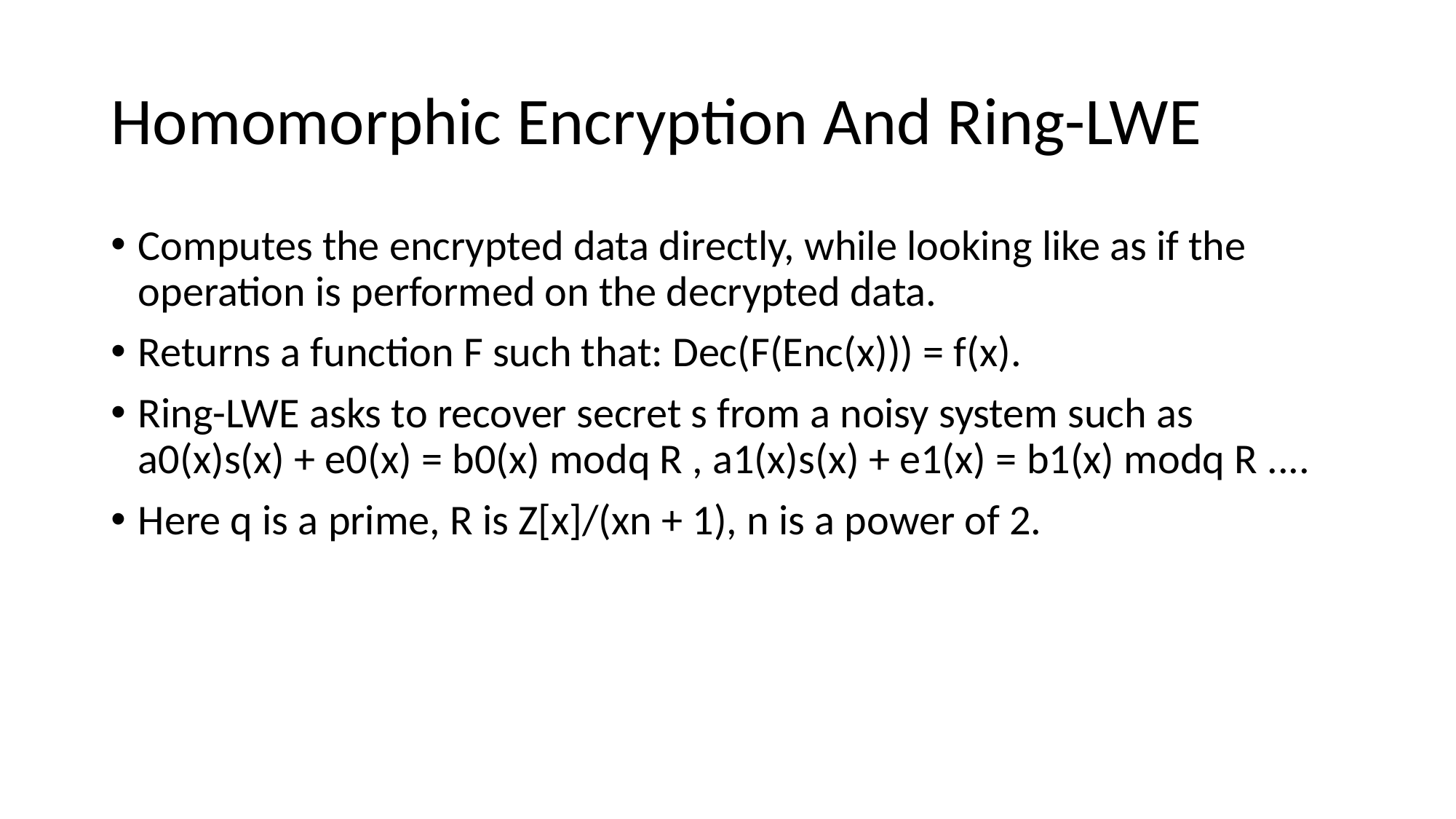

# Homomorphic Encryption And Ring-LWE
Computes the encrypted data directly, while looking like as if the operation is performed on the decrypted data.
Returns a function F such that: Dec(F(Enc(x))) = f(x).
Ring-LWE asks to recover secret s from a noisy system such as a0(x)s(x) + e0(x) = b0(x) modq R , a1(x)s(x) + e1(x) = b1(x) modq R ....
Here q is a prime, R is Z[x]/(xn + 1), n is a power of 2.